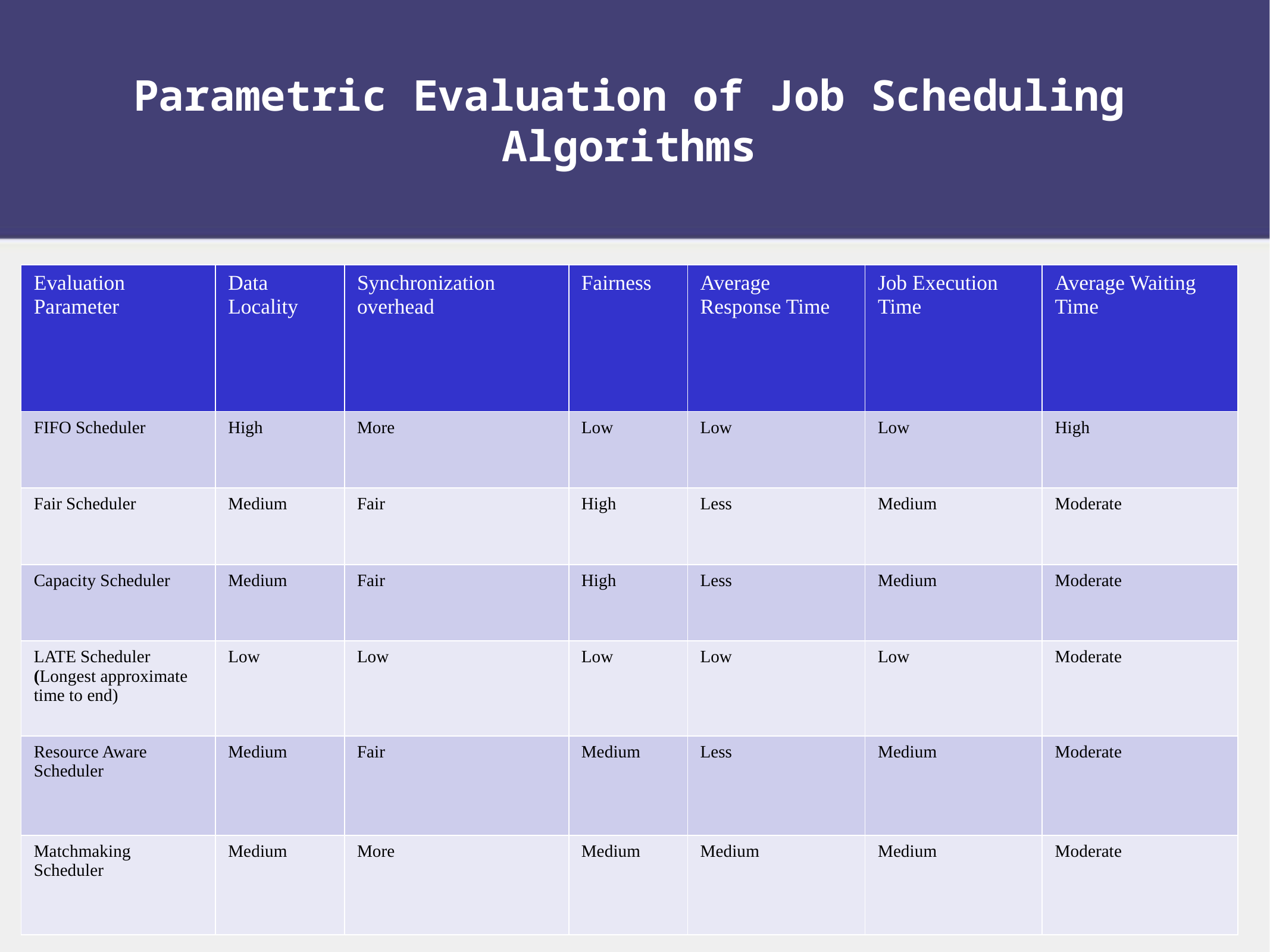

Parametric Evaluation of Job Scheduling Algorithms
| Evaluation Parameter | Data Locality | Synchronization overhead | Fairness | Average Response Time | Job Execution Time | Average Waiting Time |
| --- | --- | --- | --- | --- | --- | --- |
| FIFO Scheduler | High | More | Low | Low | Low | High |
| Fair Scheduler | Medium | Fair | High | Less | Medium | Moderate |
| Capacity Scheduler | Medium | Fair | High | Less | Medium | Moderate |
| LATE Scheduler (Longest approximate time to end) | Low | Low | Low | Low | Low | Moderate |
| Resource Aware Scheduler | Medium | Fair | Medium | Less | Medium | Moderate |
| Matchmaking Scheduler | Medium | More | Medium | Medium | Medium | Moderate |